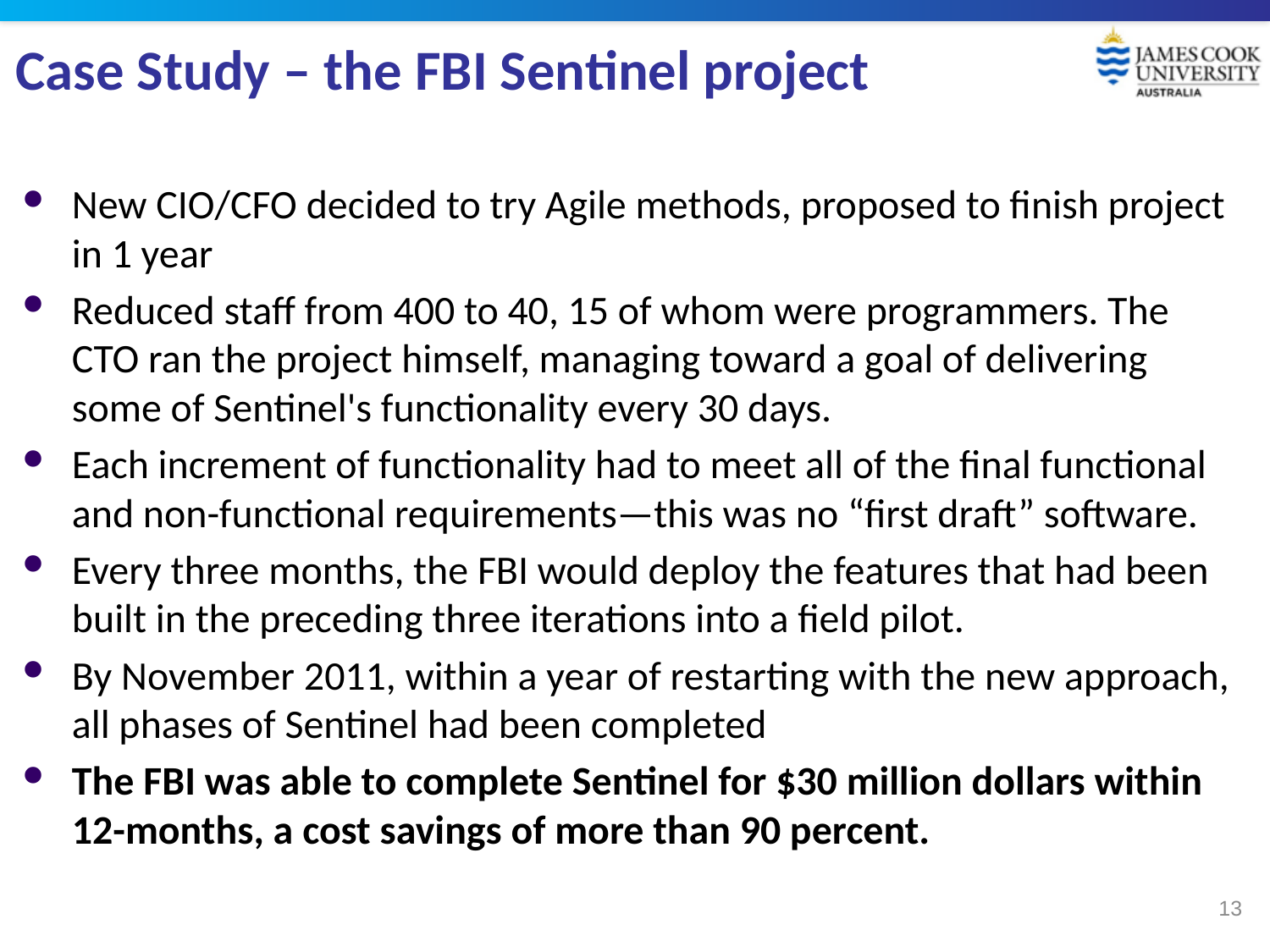

# Case Study – the FBI Sentinel project
New CIO/CFO decided to try Agile methods, proposed to finish project in 1 year
Reduced staff from 400 to 40, 15 of whom were programmers. The CTO ran the project himself, managing toward a goal of delivering some of Sentinel's functionality every 30 days.
Each increment of functionality had to meet all of the final functional and non-functional requirements—this was no “first draft” software.
Every three months, the FBI would deploy the features that had been built in the preceding three iterations into a field pilot.
By November 2011, within a year of restarting with the new approach, all phases of Sentinel had been completed
The FBI was able to complete Sentinel for $30 million dollars within 12-months, a cost savings of more than 90 percent.

13